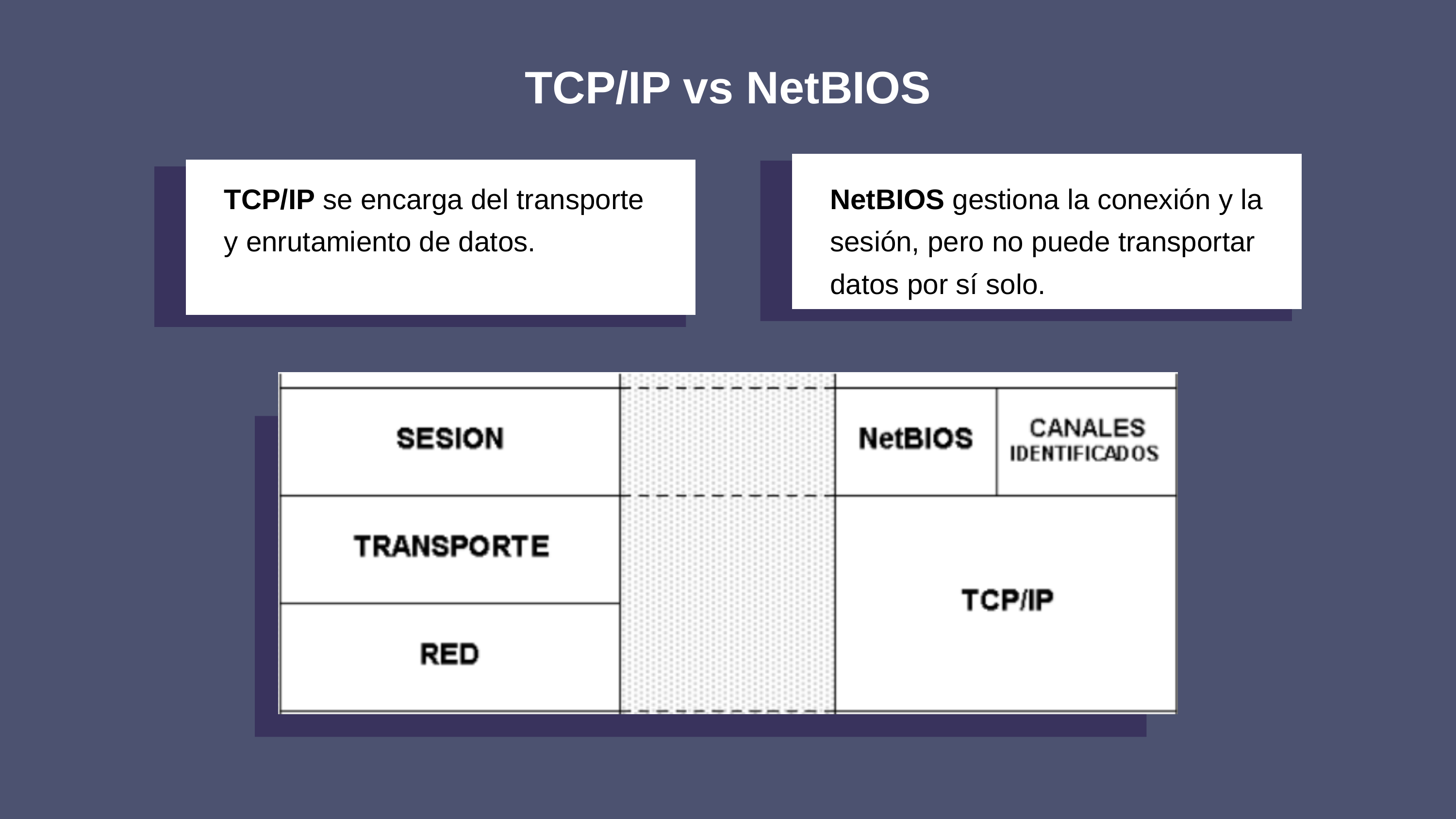

TCP/IP vs NetBIOS

TCP/IP se encarga del transporte y enrutamiento de datos.
NetBIOS gestiona la conexión y la sesión, pero no puede transportar datos por sí solo.